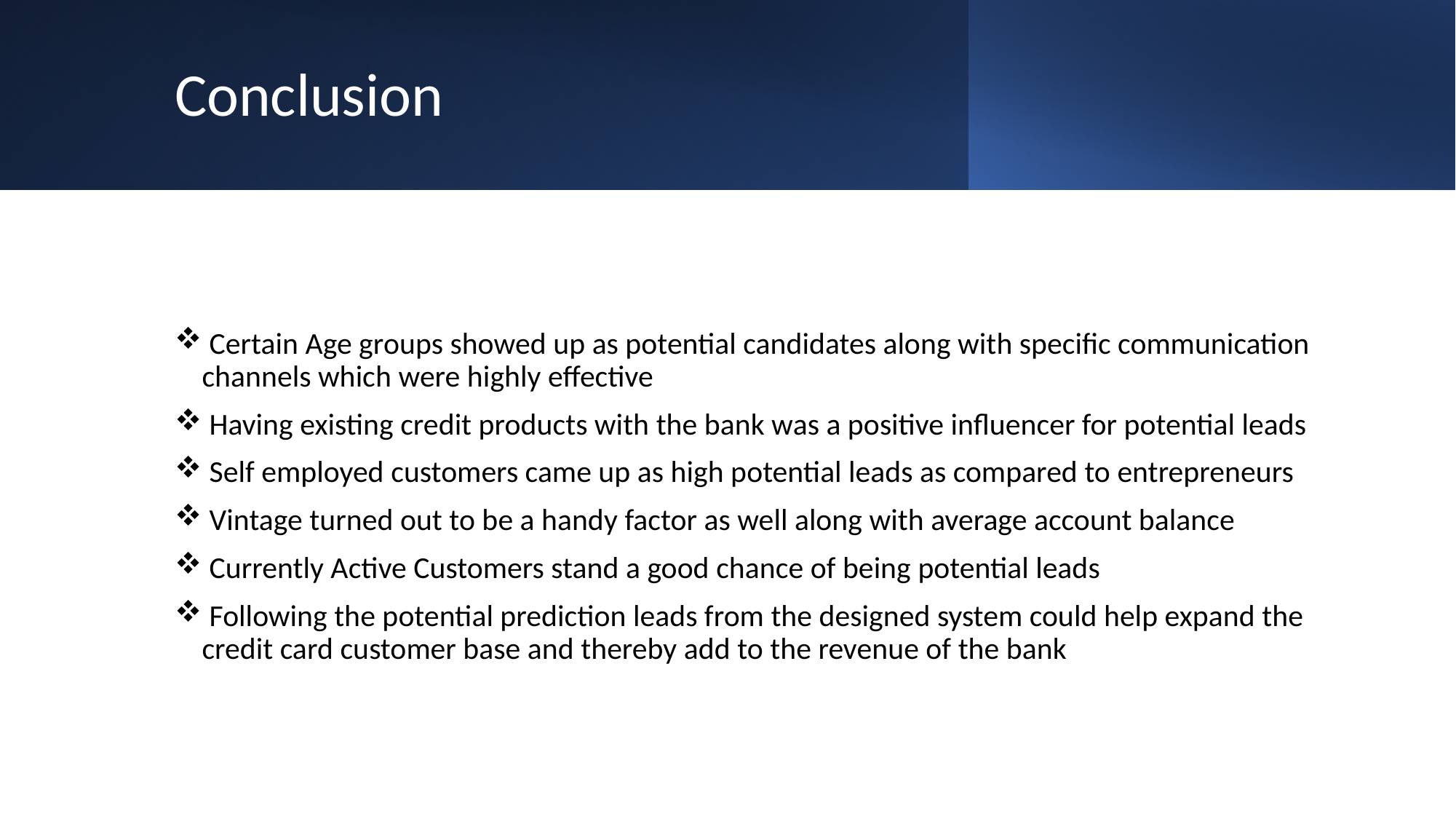

# Conclusion
 Certain Age groups showed up as potential candidates along with specific communication channels which were highly effective
 Having existing credit products with the bank was a positive influencer for potential leads
 Self employed customers came up as high potential leads as compared to entrepreneurs
 Vintage turned out to be a handy factor as well along with average account balance
 Currently Active Customers stand a good chance of being potential leads
 Following the potential prediction leads from the designed system could help expand the credit card customer base and thereby add to the revenue of the bank